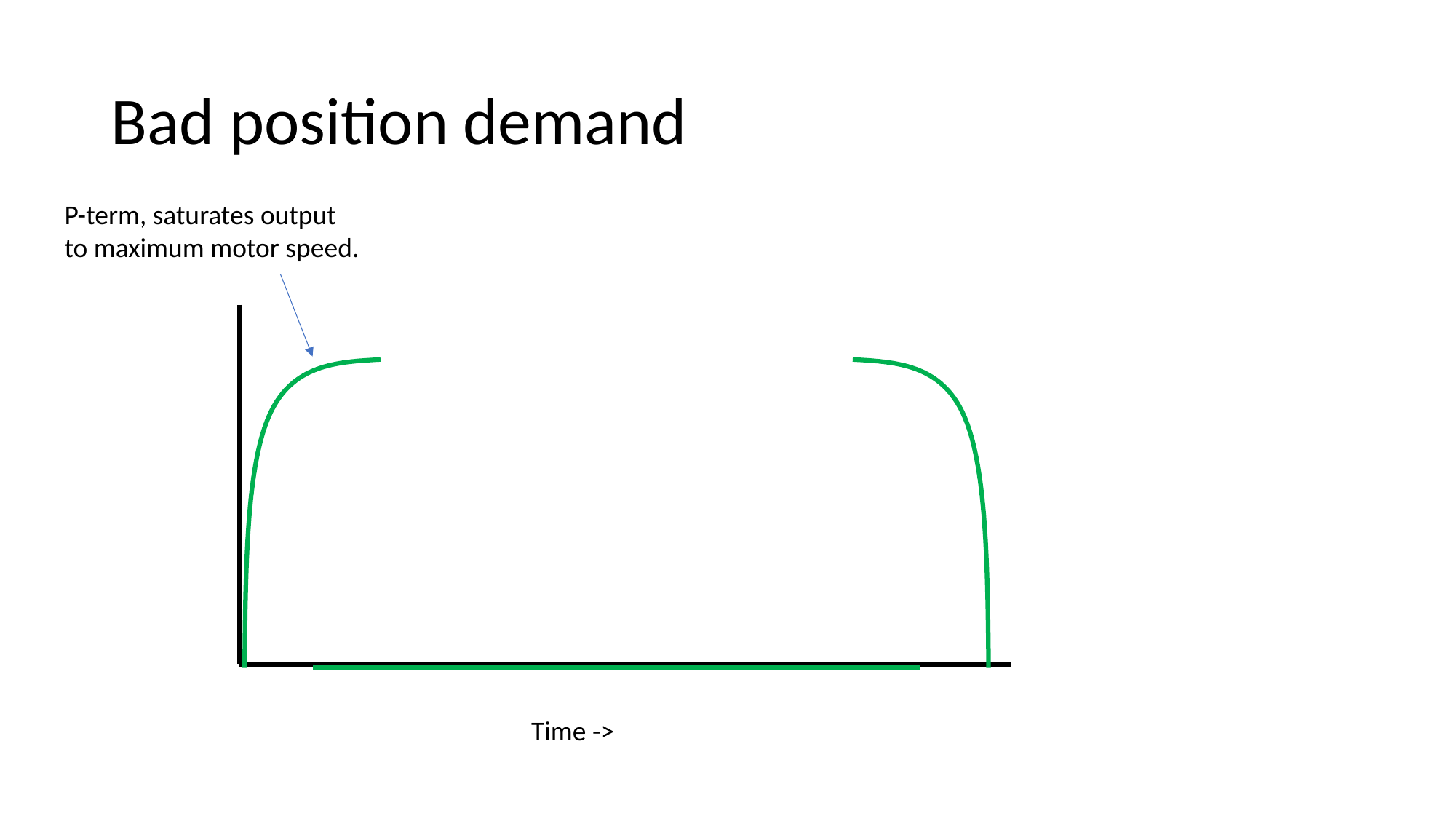

# Bad position demand
P-term, saturates output to maximum motor speed.

Time ->